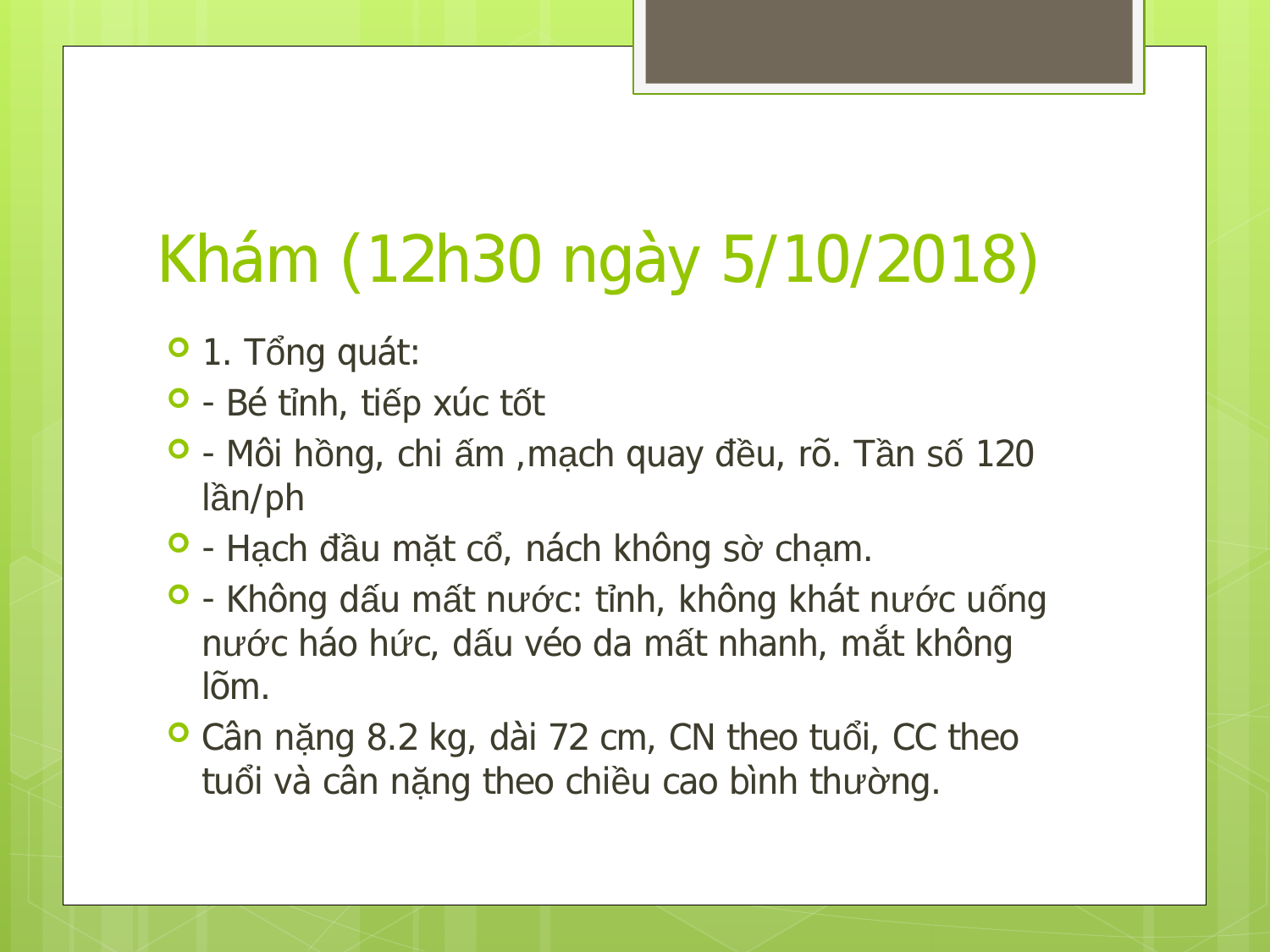

# Khám (12h30 ngày 5/10/2018)
1. Tổng quát:
- Bé tỉnh, tiếp xúc tốt
- Môi hồng, chi ấm ,mạch quay đều, rõ. Tần số 120 lần/ph
- Hạch đầu mặt cổ, nách không sờ chạm.
- Không dấu mất nước: tỉnh, không khát nước uống nước háo hức, dấu véo da mất nhanh, mắt không lõm.
Cân nặng 8.2 kg, dài 72 cm, CN theo tuổi, CC theo tuổi và cân nặng theo chiều cao bình thường.